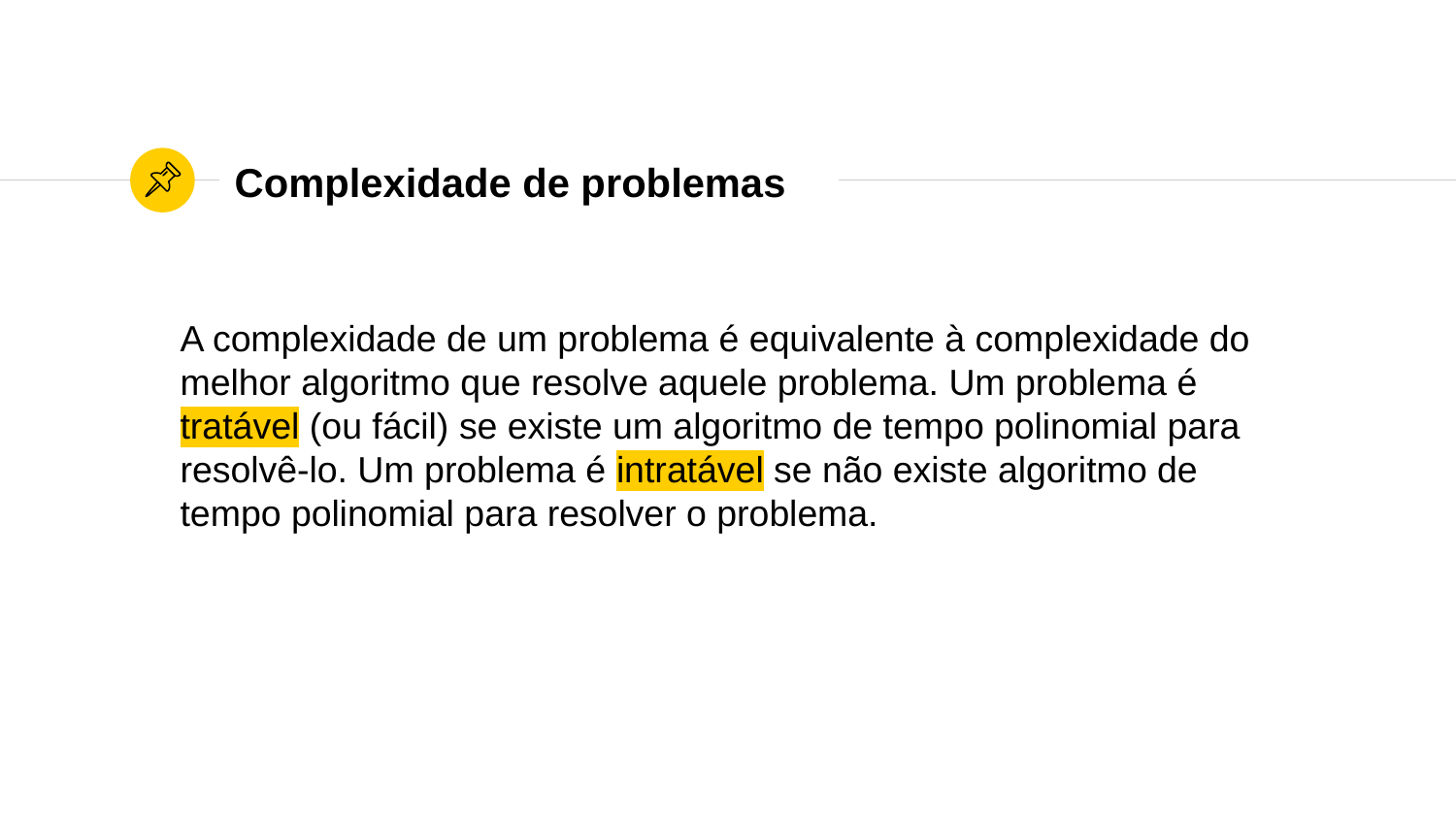

# Complexidade de problemas

A complexidade de um problema é equivalente à complexidade do melhor algoritmo que resolve aquele problema. Um problema é tratável (ou fácil) se existe um algoritmo de tempo polinomial para resolvê-lo. Um problema é intratável se não existe algoritmo de tempo polinomial para resolver o problema.